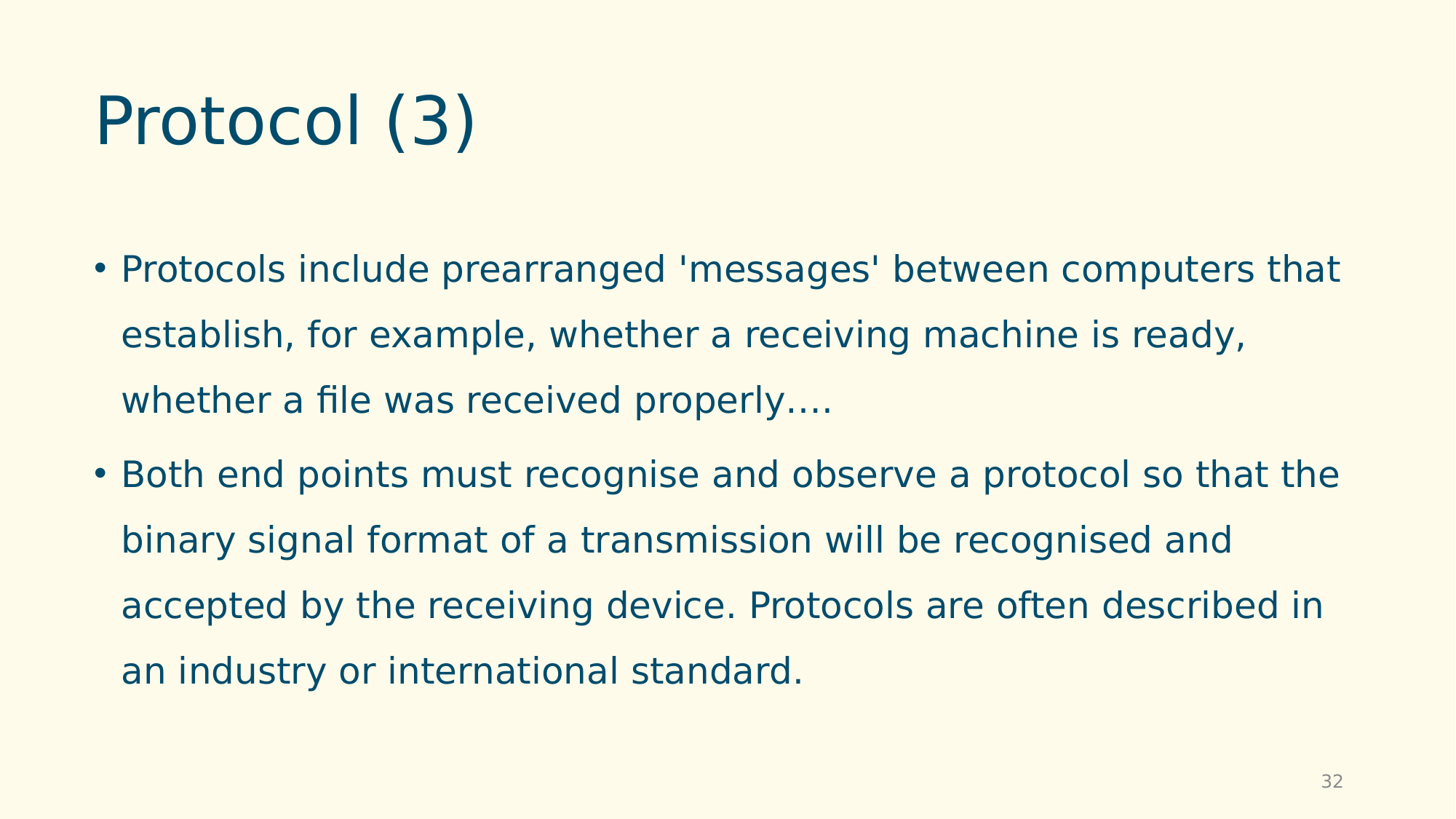

# Protocol (3)
Protocols include prearranged 'messages' between computers that establish, for example, whether a receiving machine is ready, whether a file was received properly….
Both end points must recognise and observe a protocol so that the binary signal format of a transmission will be recognised and accepted by the receiving device. Protocols are often described in an industry or international standard.
32